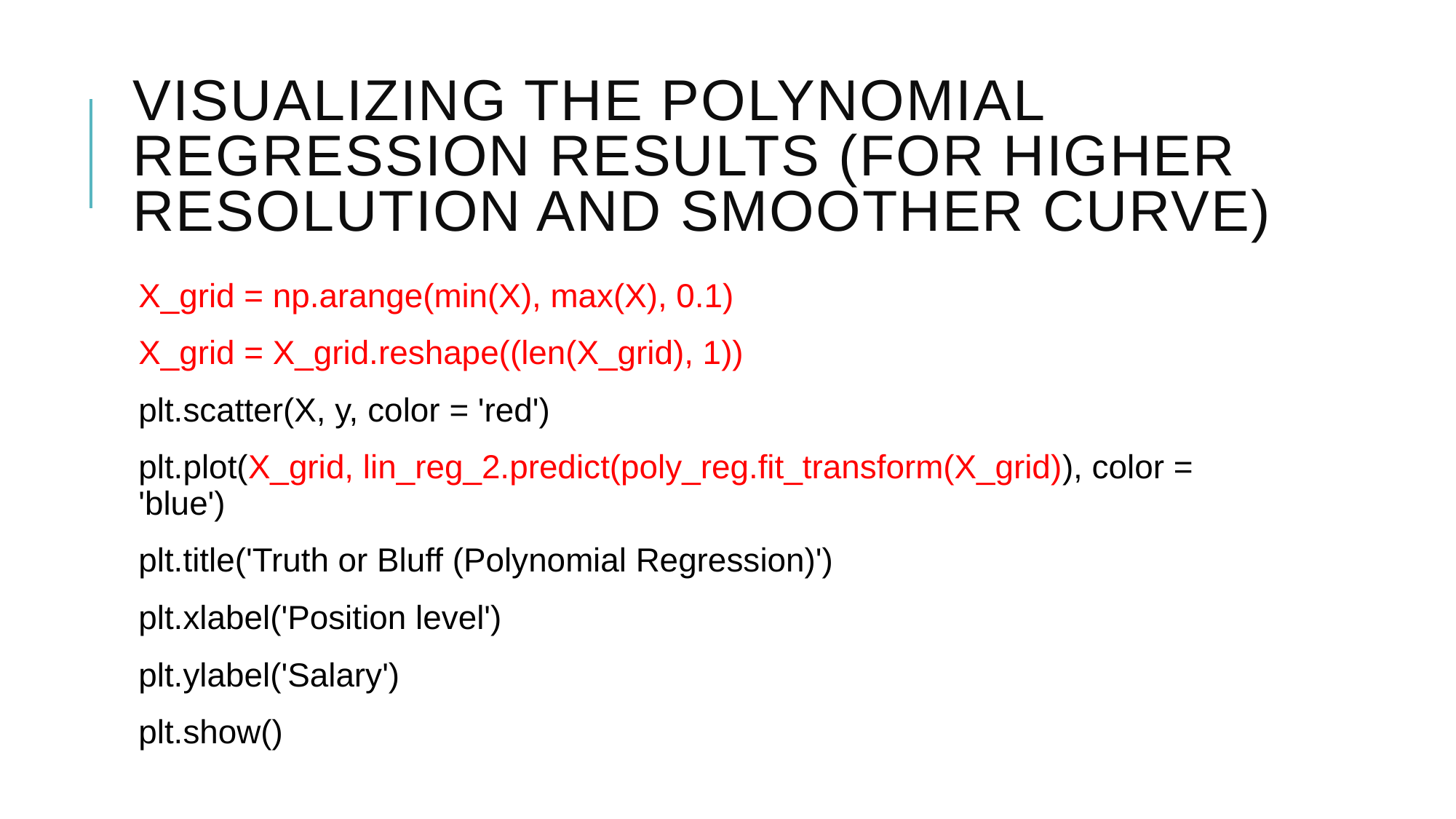

# Visualizing the Polynomial Regression results (for higher resolution and smoother curve)
X_grid = np.arange(min(X), max(X), 0.1)
X_grid = X_grid.reshape((len(X_grid), 1))
plt.scatter(X, y, color = 'red')
plt.plot(X_grid, lin_reg_2.predict(poly_reg.fit_transform(X_grid)), color = 'blue')
plt.title('Truth or Bluff (Polynomial Regression)')
plt.xlabel('Position level')
plt.ylabel('Salary')
plt.show()